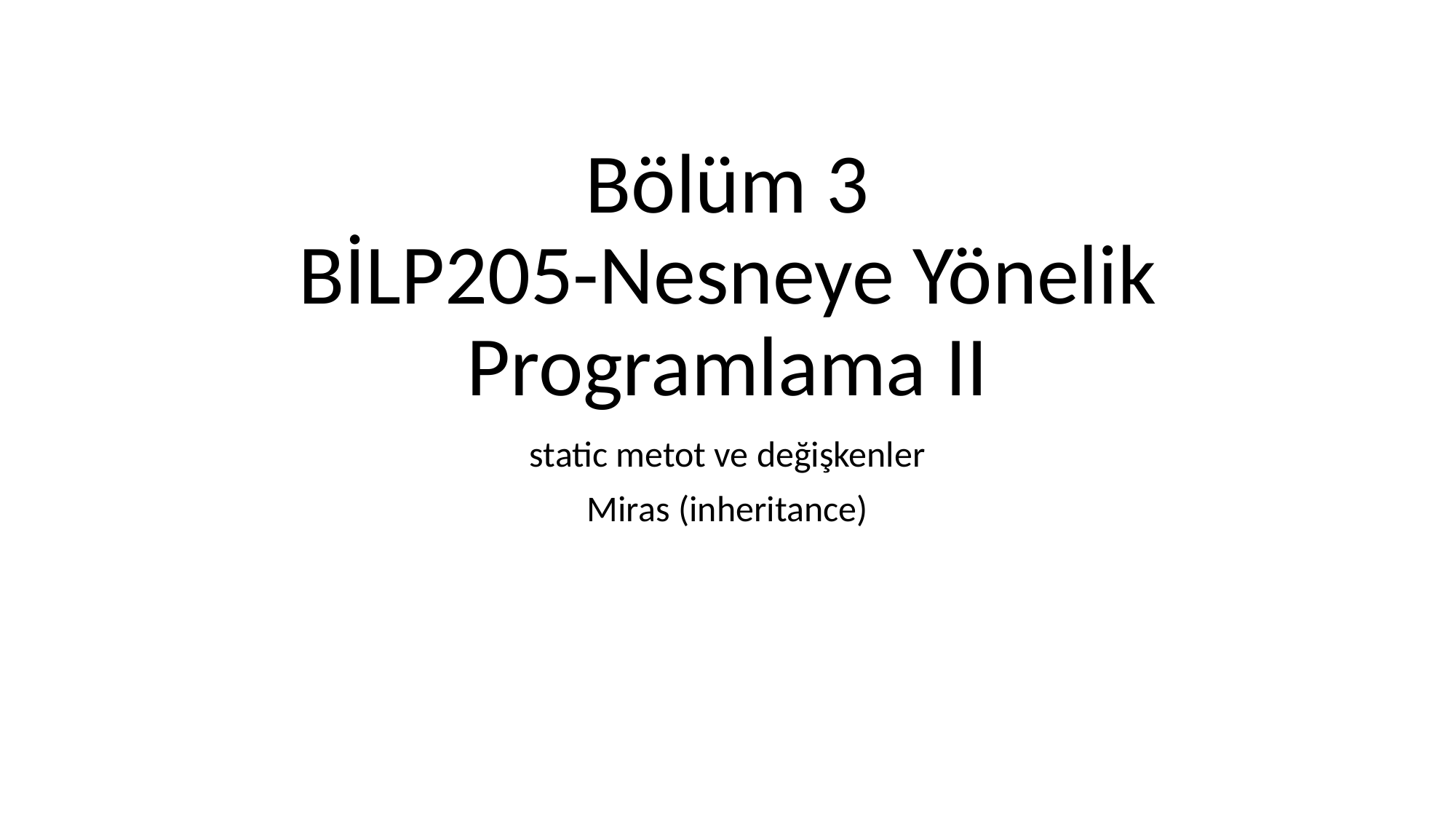

BİLP202
# Bölüm 3 BİLP205-Nesneye Yönelik Programlama II
static metot ve değişkenler
Miras (inheritance)